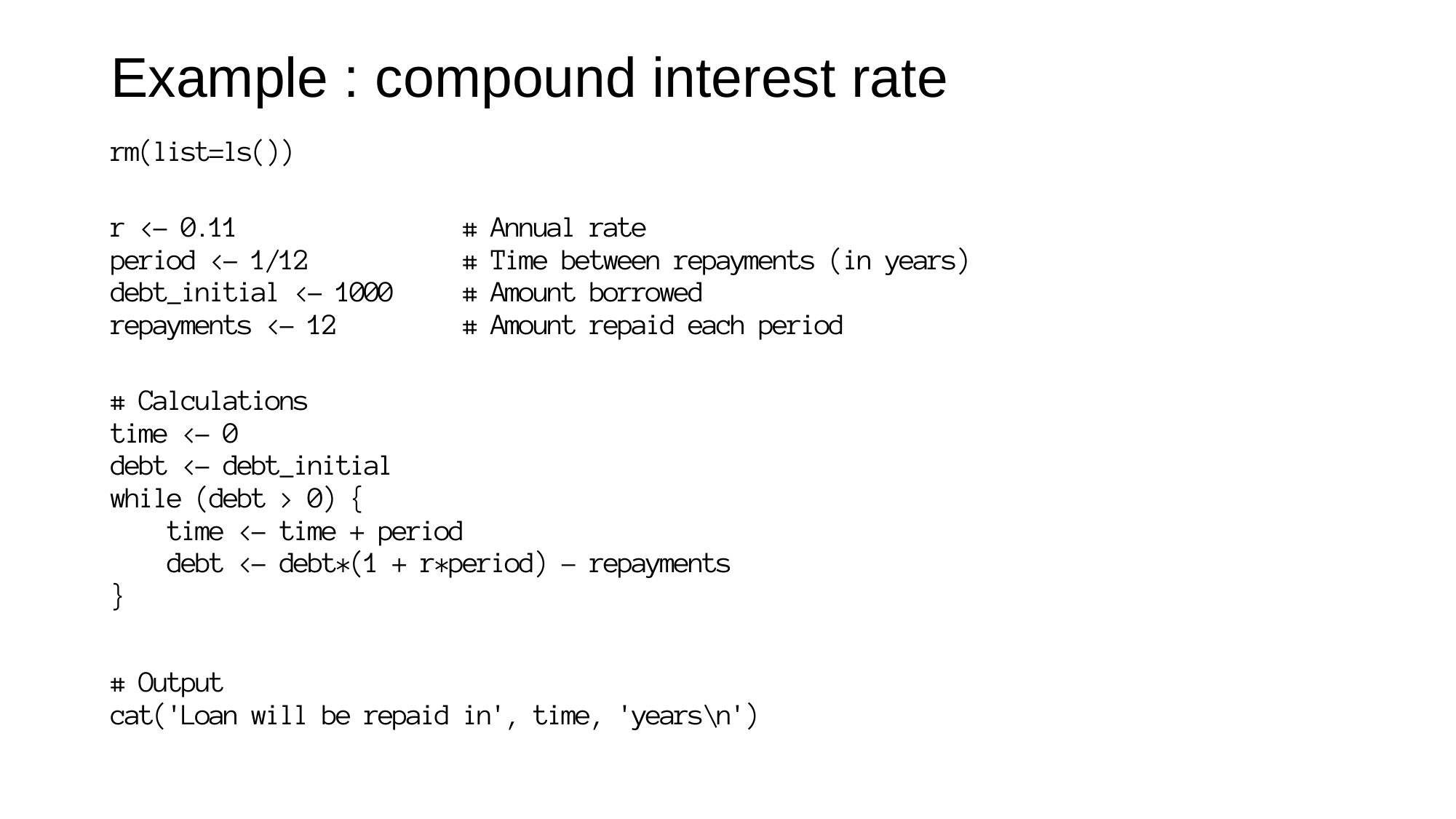

# Example : compound interest rate
rm(list=ls())
r <- 0.11                # Annual rate
period <- 1/12           # Time between repayments (in years)
debt_initial <- 1000     # Amount borrowed
repayments <- 12         # Amount repaid each period
# Calculations time <- 0 debt <- debt_initial while (debt > 0) { time <- time + period debt <- debt*(1 + r*period) – repayments }

# Output cat('Loan will be repaid in', time, 'years\n')